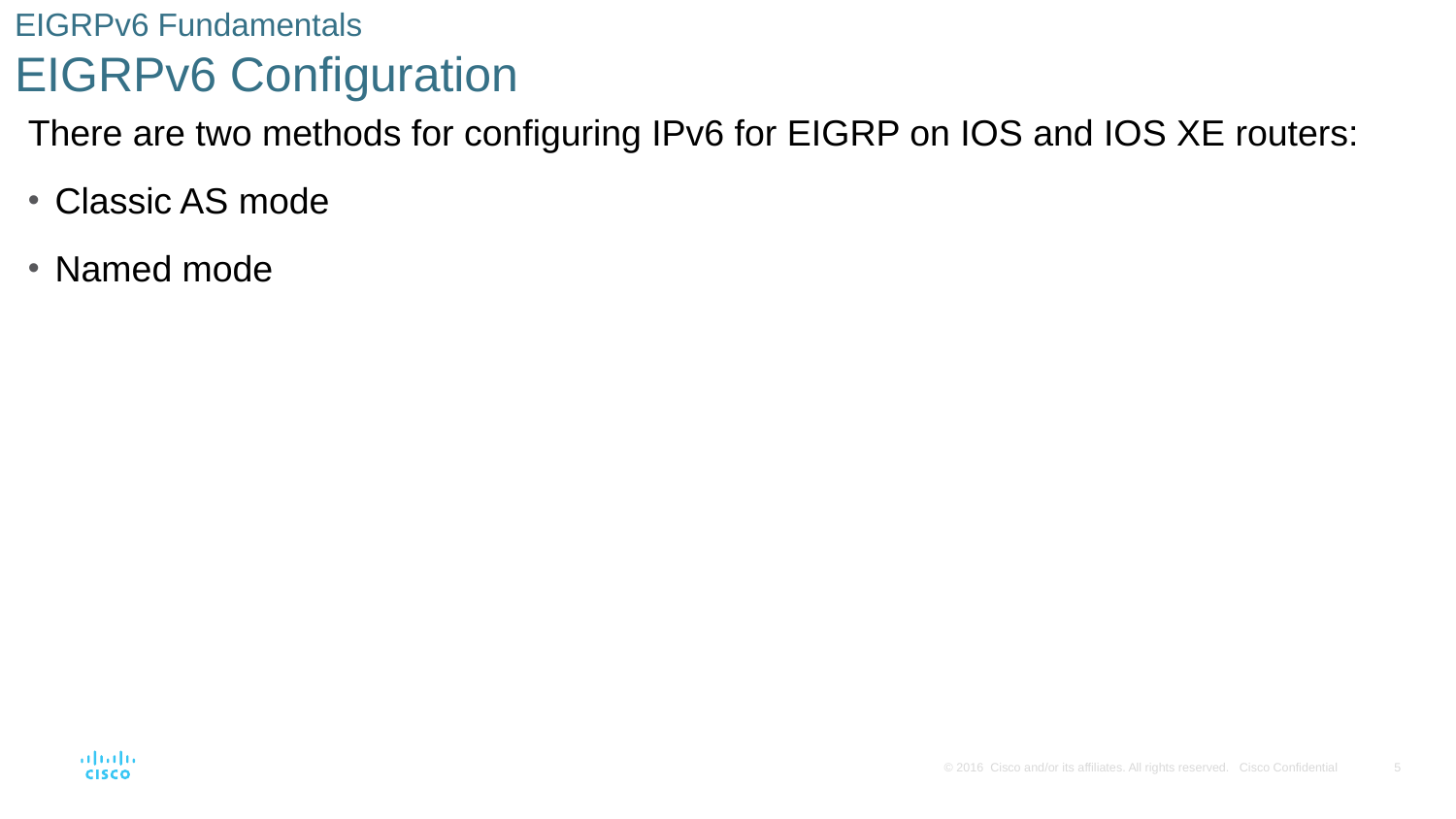

# EIGRPv6 Fundamentals EIGRPv6 Configuration
There are two methods for configuring IPv6 for EIGRP on IOS and IOS XE routers:
Classic AS mode
Named mode